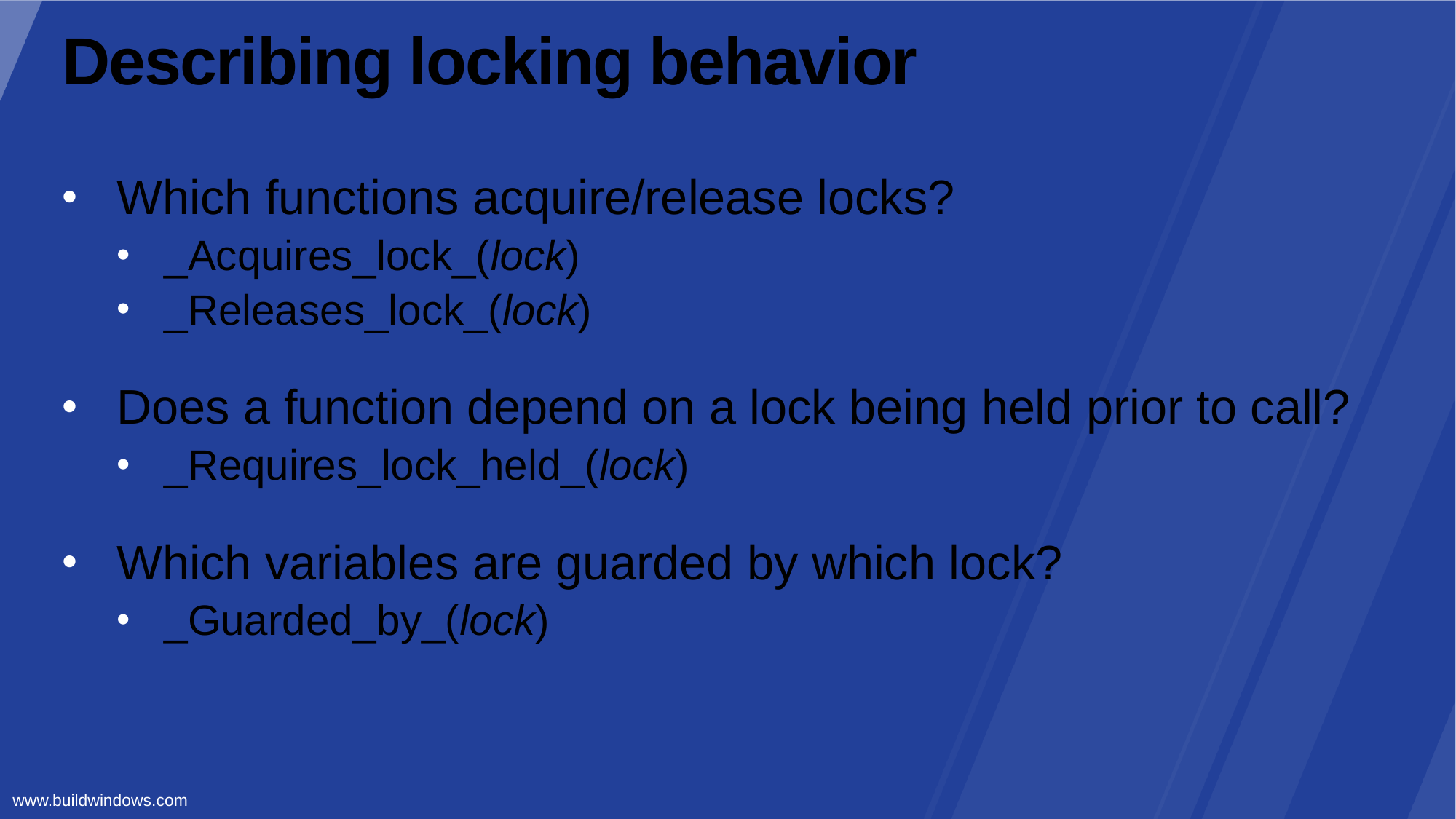

# Describing locking behavior
Which functions acquire/release locks?
_Acquires_lock_(lock)
_Releases_lock_(lock)

Does a function depend on a lock being held prior to call?
_Requires_lock_held_(lock)

Which variables are guarded by which lock?
_Guarded_by_(lock)